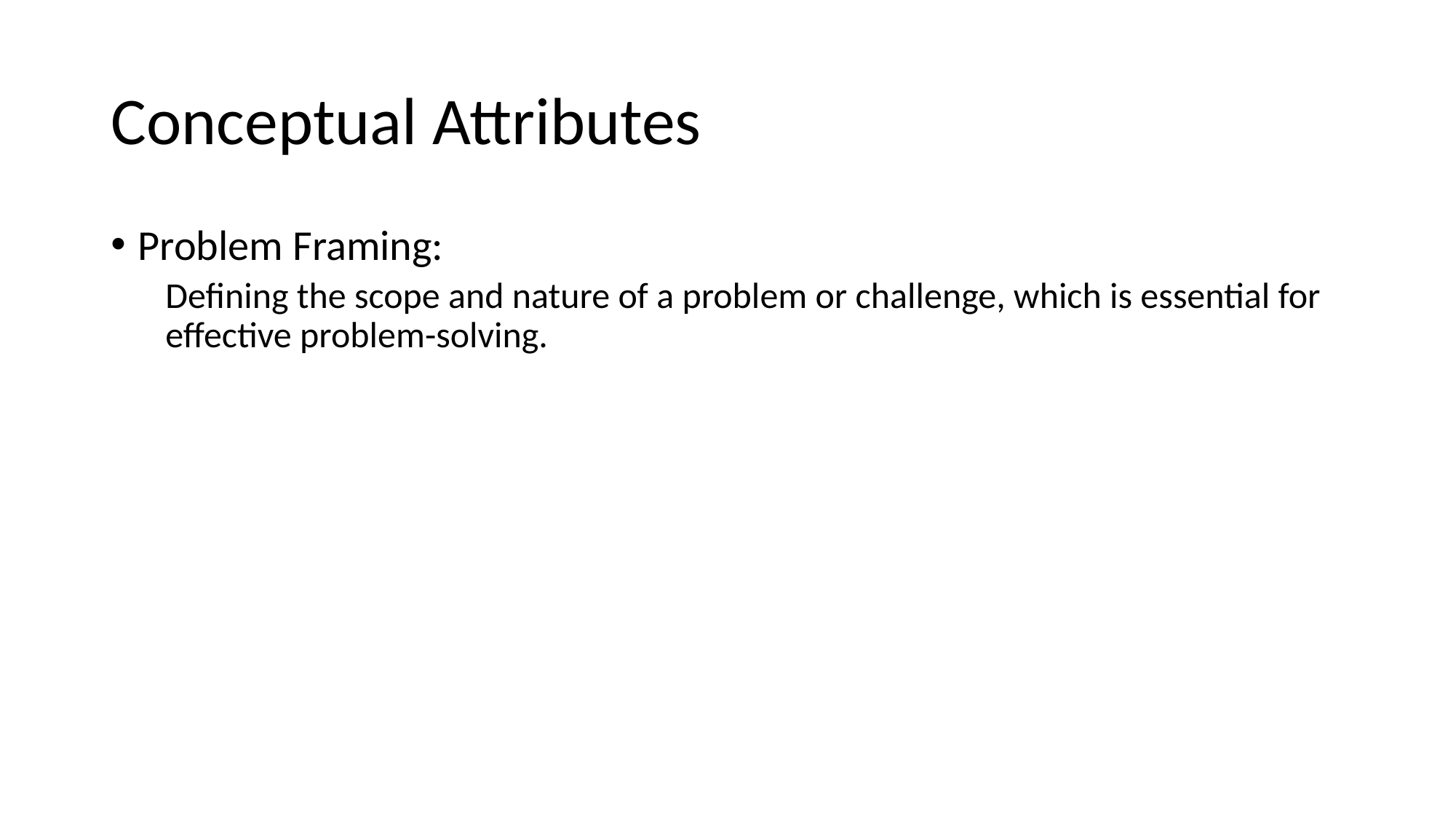

# Conceptual Attributes
Problem Framing:
Defining the scope and nature of a problem or challenge, which is essential for effective problem-solving.